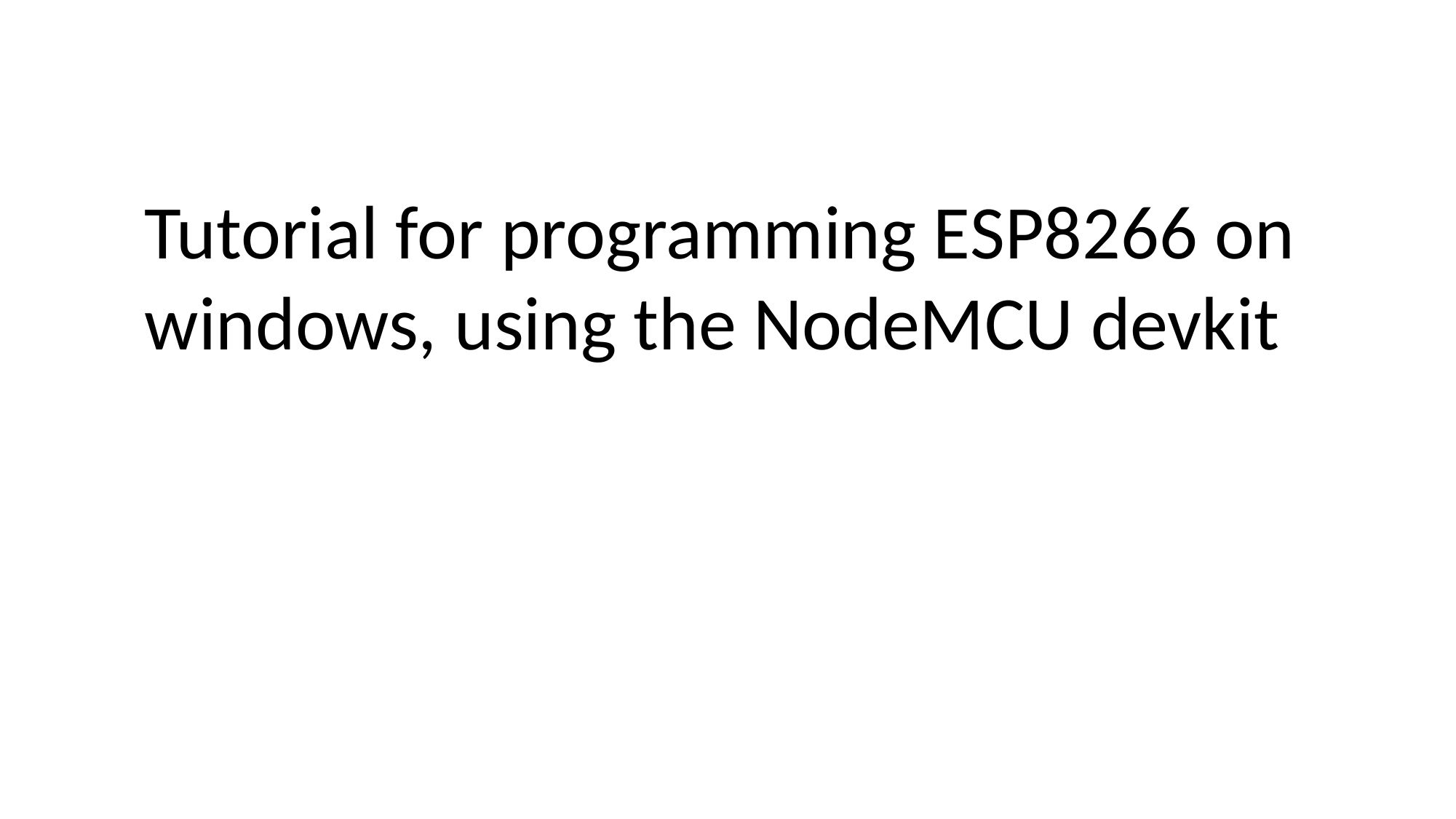

Tutorial for programming ESP8266 on windows, using the NodeMCU devkit